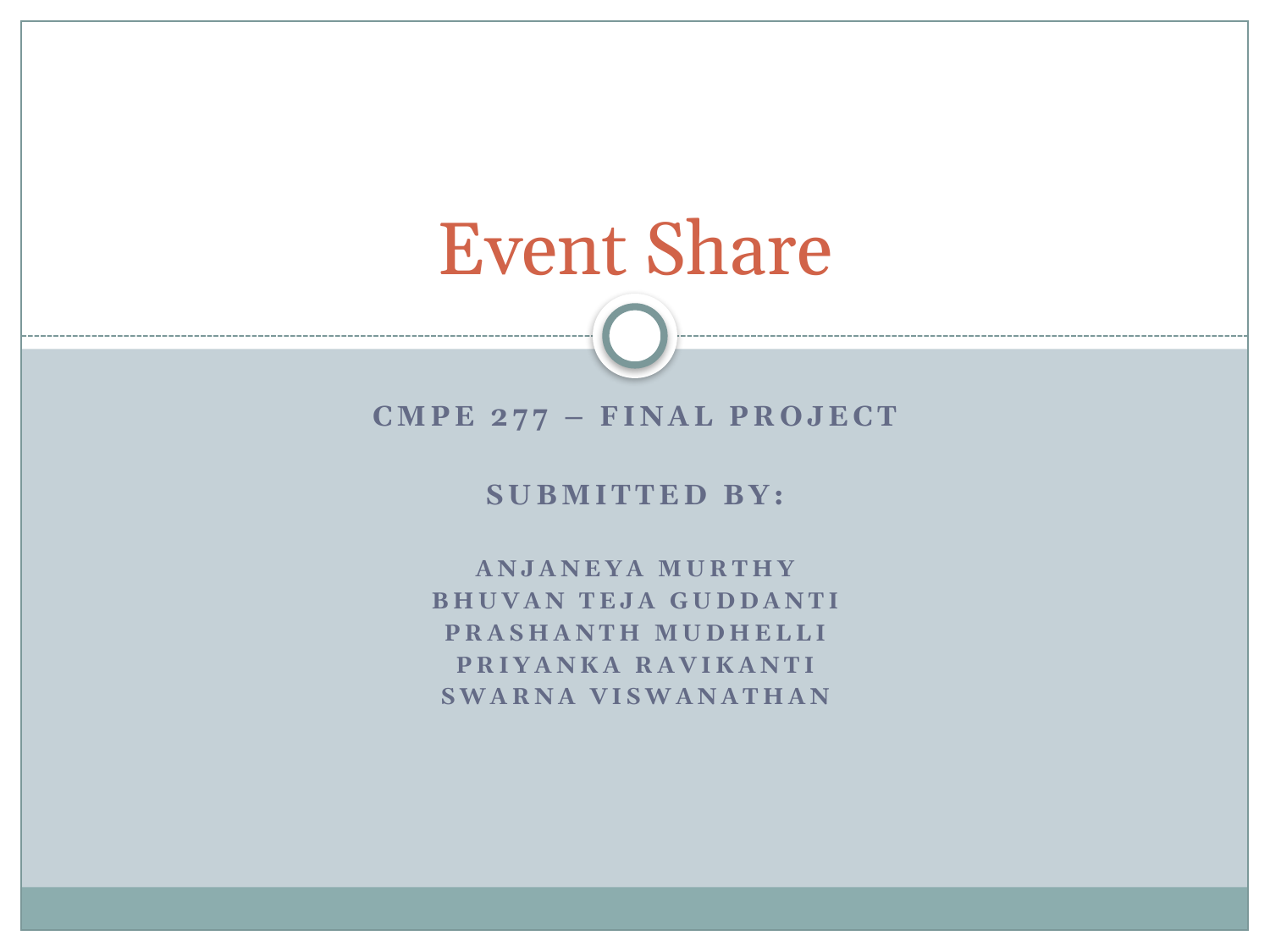

# Event Share
CMPE 277 – Final Project

Submitted By:

Anjaneya Murthy
Bhuvan Teja Guddanti
Prashanth Mudhelli
Priyanka Ravikanti
Swarna Viswanathan